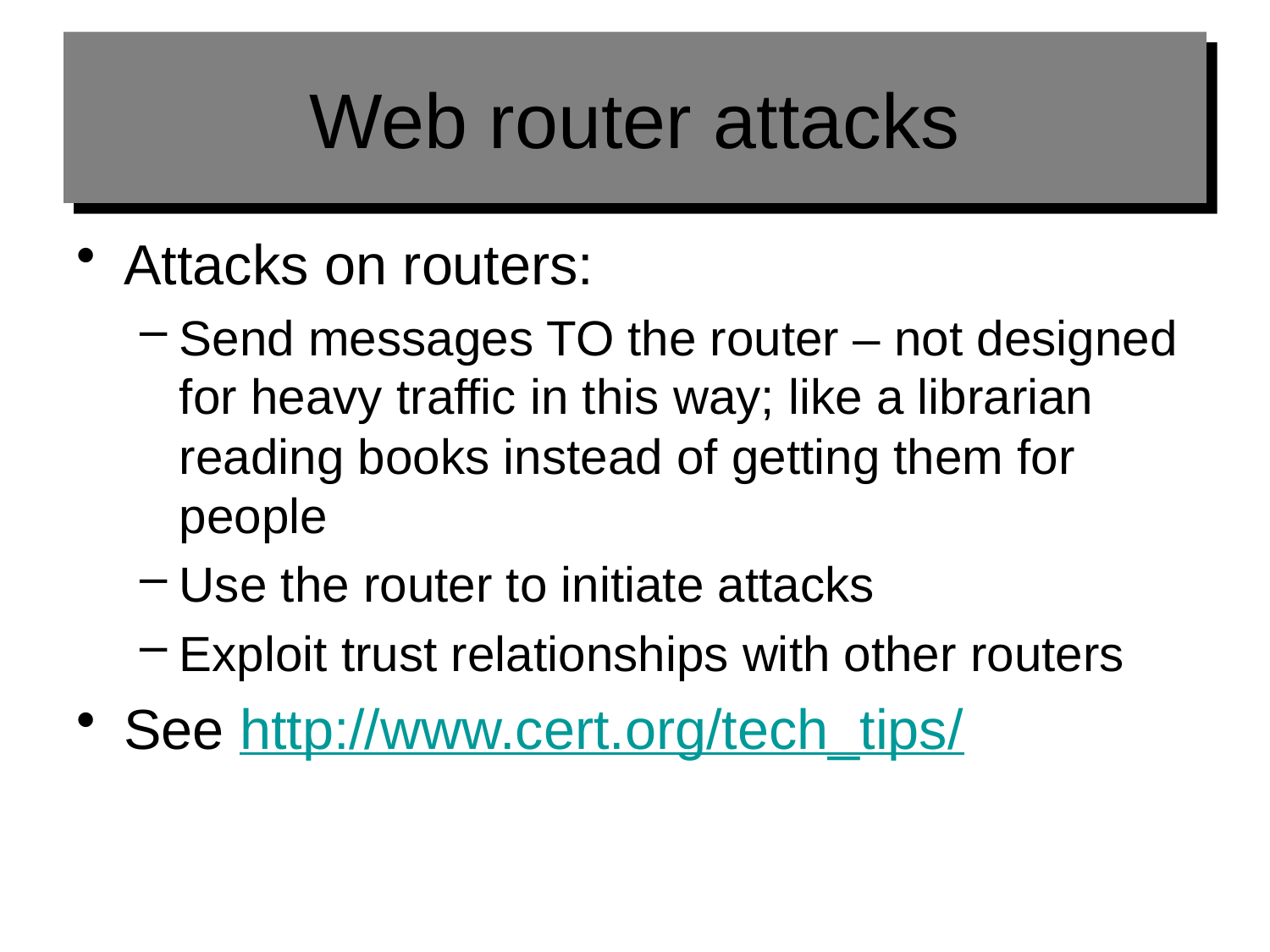

# Web router attacks
Attacks on routers:
Send messages TO the router – not designed for heavy traffic in this way; like a librarian reading books instead of getting them for people
Use the router to initiate attacks
Exploit trust relationships with other routers
See http://www.cert.org/tech_tips/